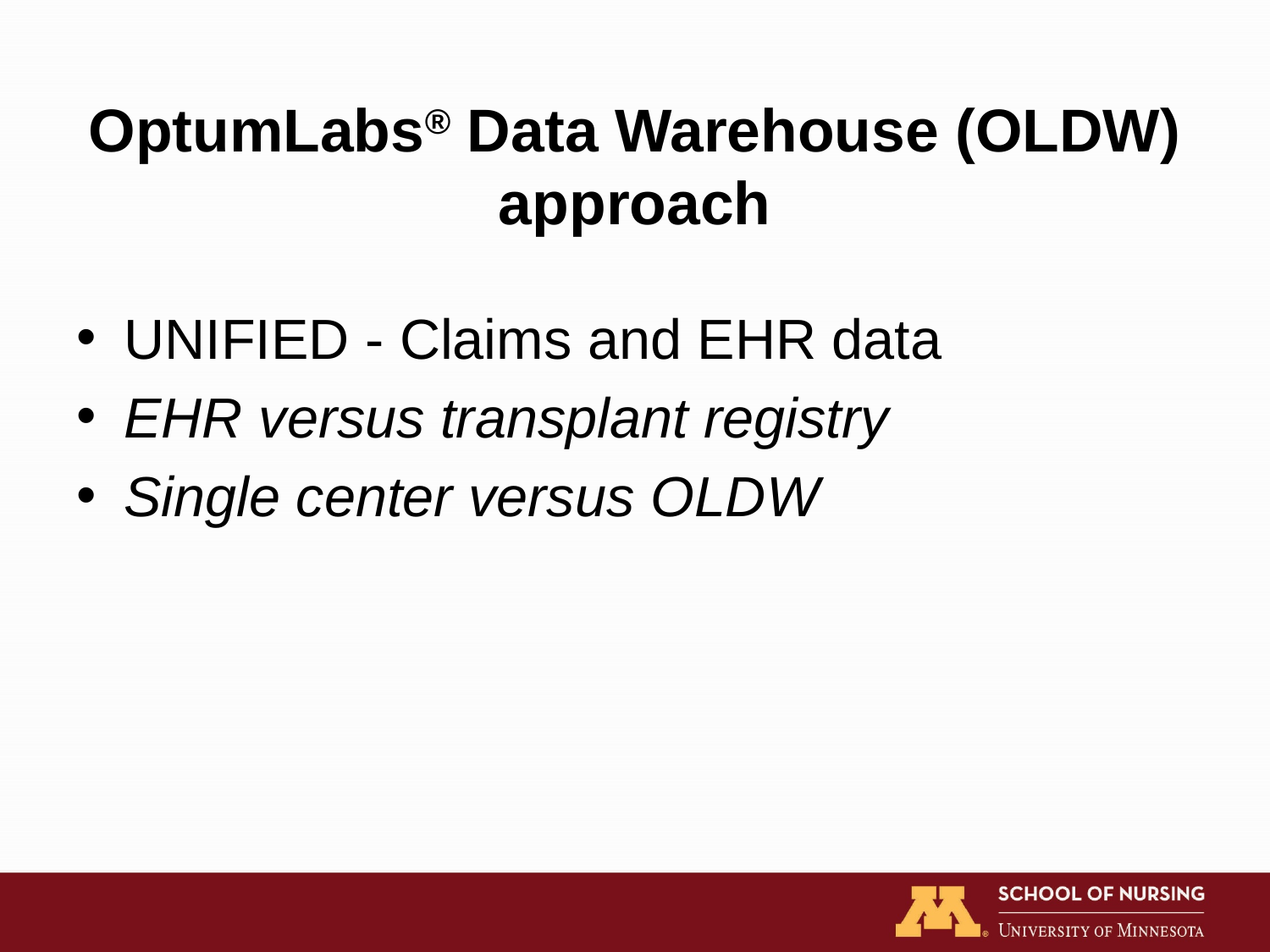

# OptumLabs® Data Warehouse (OLDW) approach
UNIFIED - Claims and EHR data
EHR versus transplant registry
Single center versus OLDW